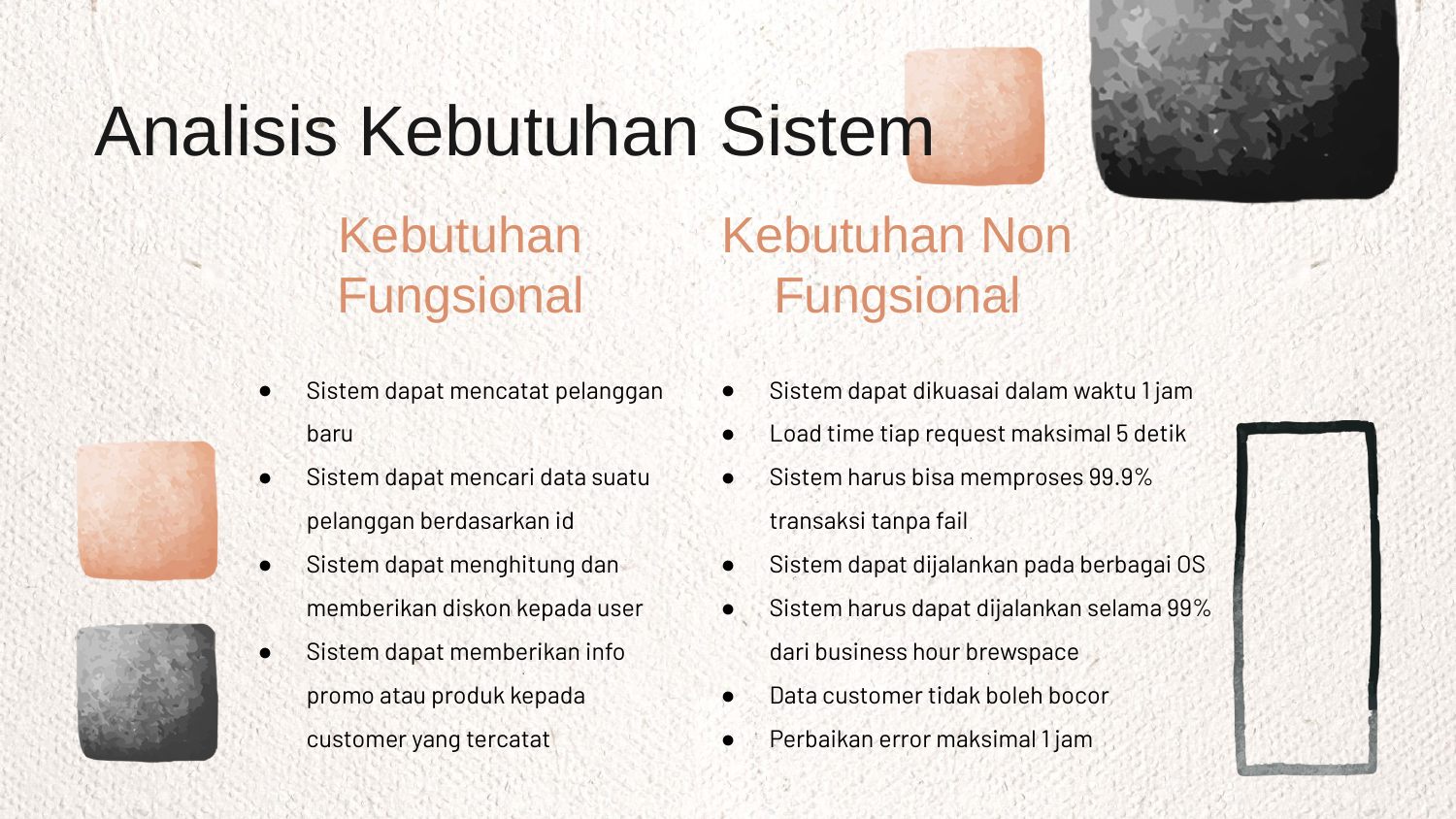

# Analisis Kebutuhan Sistem
Kebutuhan Fungsional
Kebutuhan Non Fungsional
Sistem dapat mencatat pelanggan baru
Sistem dapat mencari data suatu pelanggan berdasarkan id
Sistem dapat menghitung dan memberikan diskon kepada user
Sistem dapat memberikan info promo atau produk kepada customer yang tercatat
Sistem dapat dikuasai dalam waktu 1 jam
Load time tiap request maksimal 5 detik
Sistem harus bisa memproses 99.9% transaksi tanpa fail
Sistem dapat dijalankan pada berbagai OS
Sistem harus dapat dijalankan selama 99% dari business hour brewspace
Data customer tidak boleh bocor
Perbaikan error maksimal 1 jam